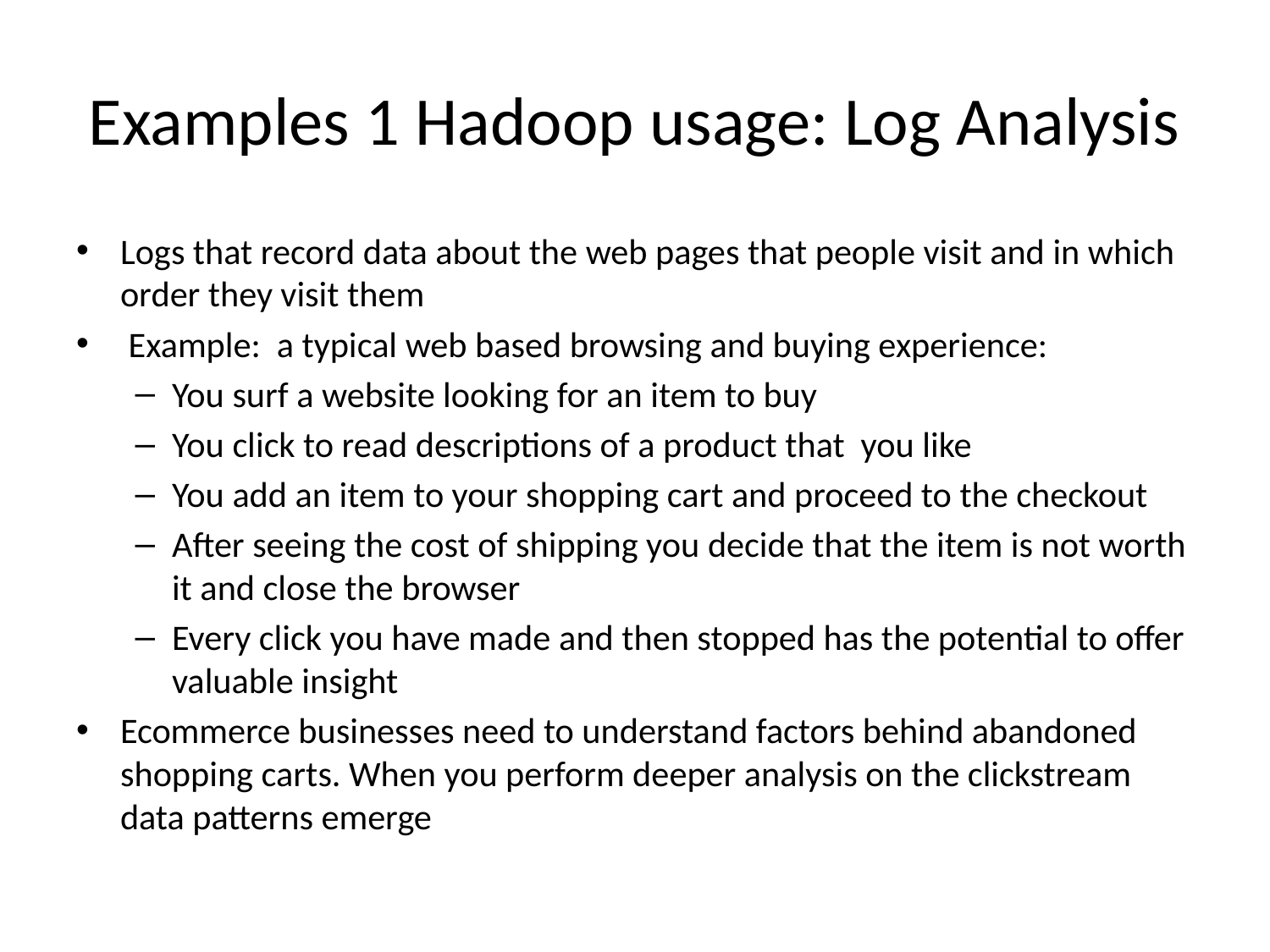

# Examples 1 Hadoop usage: Log Analysis
Logs that record data about the web pages that people visit and in which order they visit them
 Example:  a typical web based browsing and buying experience:
You surf a website looking for an item to buy
You click to read descriptions of a product that  you like
You add an item to your shopping cart and proceed to the checkout
After seeing the cost of shipping you decide that the item is not worth it and close the browser
Every click you have made and then stopped has the potential to offer valuable insight
Ecommerce businesses need to understand factors behind abandoned shopping carts. When you perform deeper analysis on the clickstream data patterns emerge